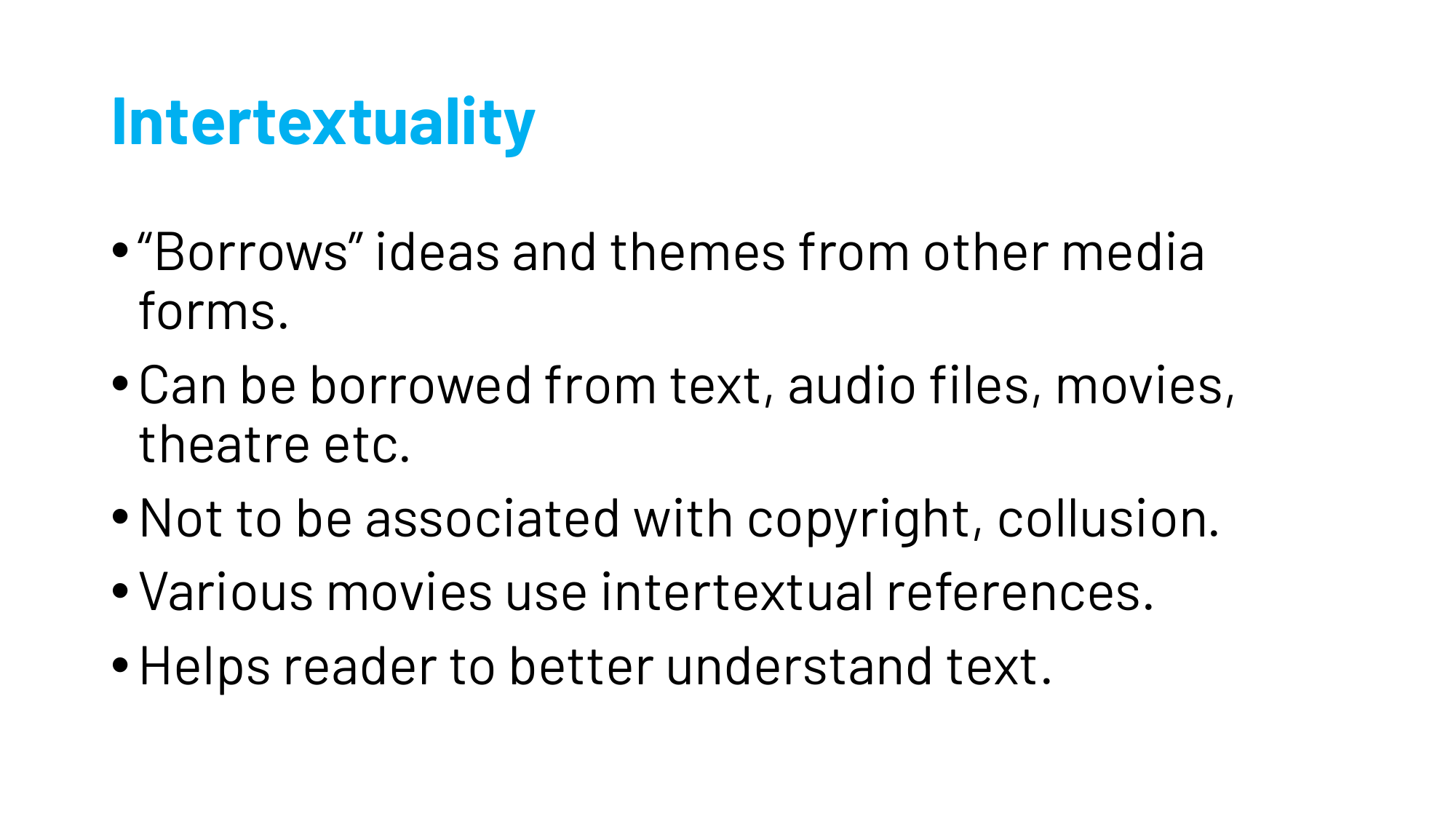

# Intertextuality
“Borrows” ideas and themes from other media forms.
Can be borrowed from text, audio files, movies, theatre etc.
Not to be associated with copyright, collusion.
Various movies use intertextual references.
Helps reader to better understand text.